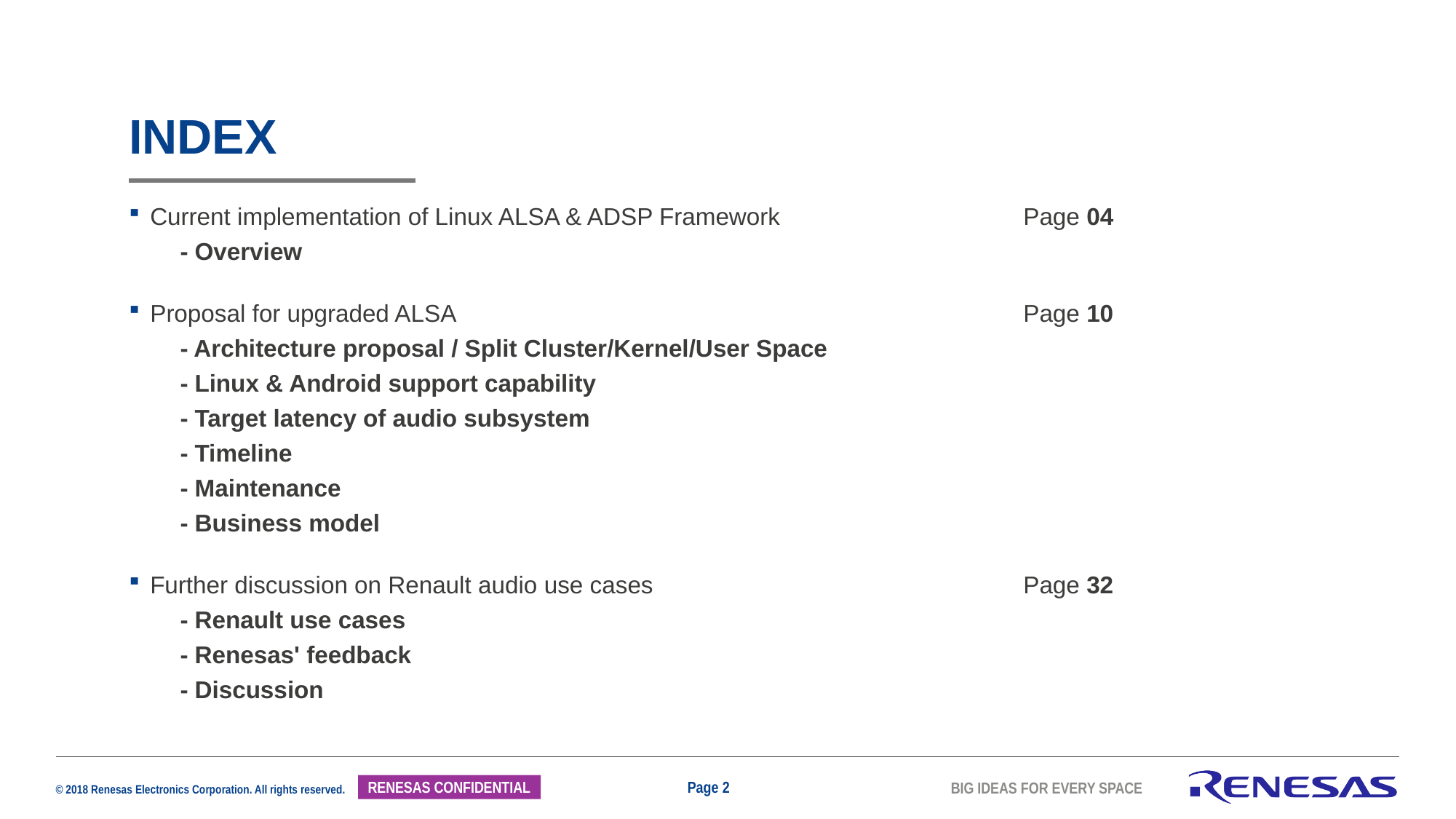

# INDEX
Current implementation of Linux ALSA & ADSP Framework 		Page 04
　- Overview
Proposal for upgraded ALSA		Page 10
　- Architecture proposal / Split Cluster/Kernel/User Space
　- Linux & Android support capability
　- Target latency of audio subsystem
　- Timeline
　- Maintenance
　- Business model
Further discussion on Renault audio use cases 		Page 32
　- Renault use cases
　- Renesas' feedback
　- Discussion
Page 2